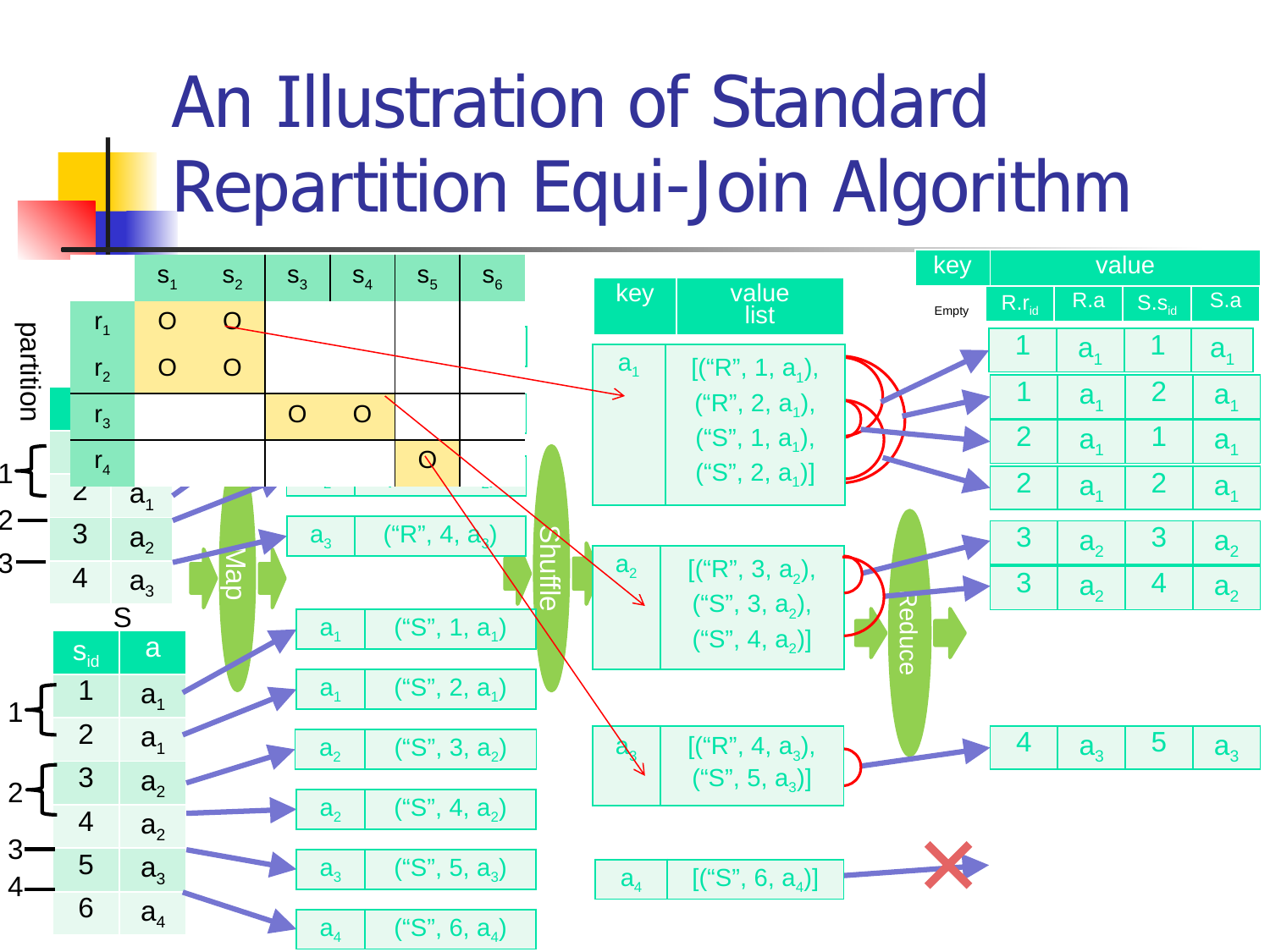

# An Illustration of Standard Repartition Equi-Join Algorithm
| key | value |
| --- | --- |
|  | s1 | s2 | s3 | s4 | s5 | s6 |
| --- | --- | --- | --- | --- | --- | --- |
| r1 | O | O |  |  |  |  |
| r2 | O | O |  |  |  |  |
| r3 |  |  | O | O |  |  |
| r4 |  |  |  |  | O |  |
| key | value list |
| --- | --- |
| Empty | R.rid | R.a | S.sid | S.a |
| --- | --- | --- | --- | --- |
| key | value |
| --- | --- |
| a1 | (“R”, 1, a1) |
| --- | --- |
| 1 | a1 | 1 | a1 |
| --- | --- | --- | --- |
| a1 | [(“R”, 1, a1), (“R”, 2, a1), (“S”, 1, a1), (“S”, 2, a1)] |
| --- | --- |
partition
R

| 1 | a1 | 2 | a1 |
| --- | --- | --- | --- |
| rid | a |
| --- | --- |
| 1 | a1 |
| 2 | a1 |
| 3 | a2 |
| 4 | a3 |
| a1 | (“R”, 2, a1) |
| --- | --- |

| 2 | a1 | 1 | a1 |
| --- | --- | --- | --- |

Shuffle

1
Map

| a2 | (“R”, 3, a2) |
| --- | --- |
| 2 | a1 | 2 | a1 |
| --- | --- | --- | --- |
2
Reduce

| a3 | (“R”, 4, a3) |
| --- | --- |
| 3 | a2 | 3 | a2 |
| --- | --- | --- | --- |
3
| a2 | [(“R”, 3, a2), (“S”, 3, a2), (“S”, 4, a2)] |
| --- | --- |

| 3 | a2 | 4 | a2 |
| --- | --- | --- | --- |
S
| a1 | (“S”, 1, a1) |
| --- | --- |
| sid | a |
| --- | --- |
| 1 | a1 |
| 2 | a1 |
| 3 | a2 |
| 4 | a2 |
| 5 | a3 |
| 6 | a4 |
| a1 | (“S”, 2, a1) |
| --- | --- |

1
| a3 | [(“R”, 4, a3), (“S”, 5, a3)] |
| --- | --- |
| 4 | a3 | 5 | a3 |
| --- | --- | --- | --- |
| a2 | (“S”, 3, a2) |
| --- | --- |

2
| a2 | (“S”, 4, a2) |
| --- | --- |

3
| a3 | (“S”, 5, a3) |
| --- | --- |
| a4 | [(“S”, 6, a4)] |
| --- | --- |
4
| a4 | (“S”, 6, a4) |
| --- | --- |